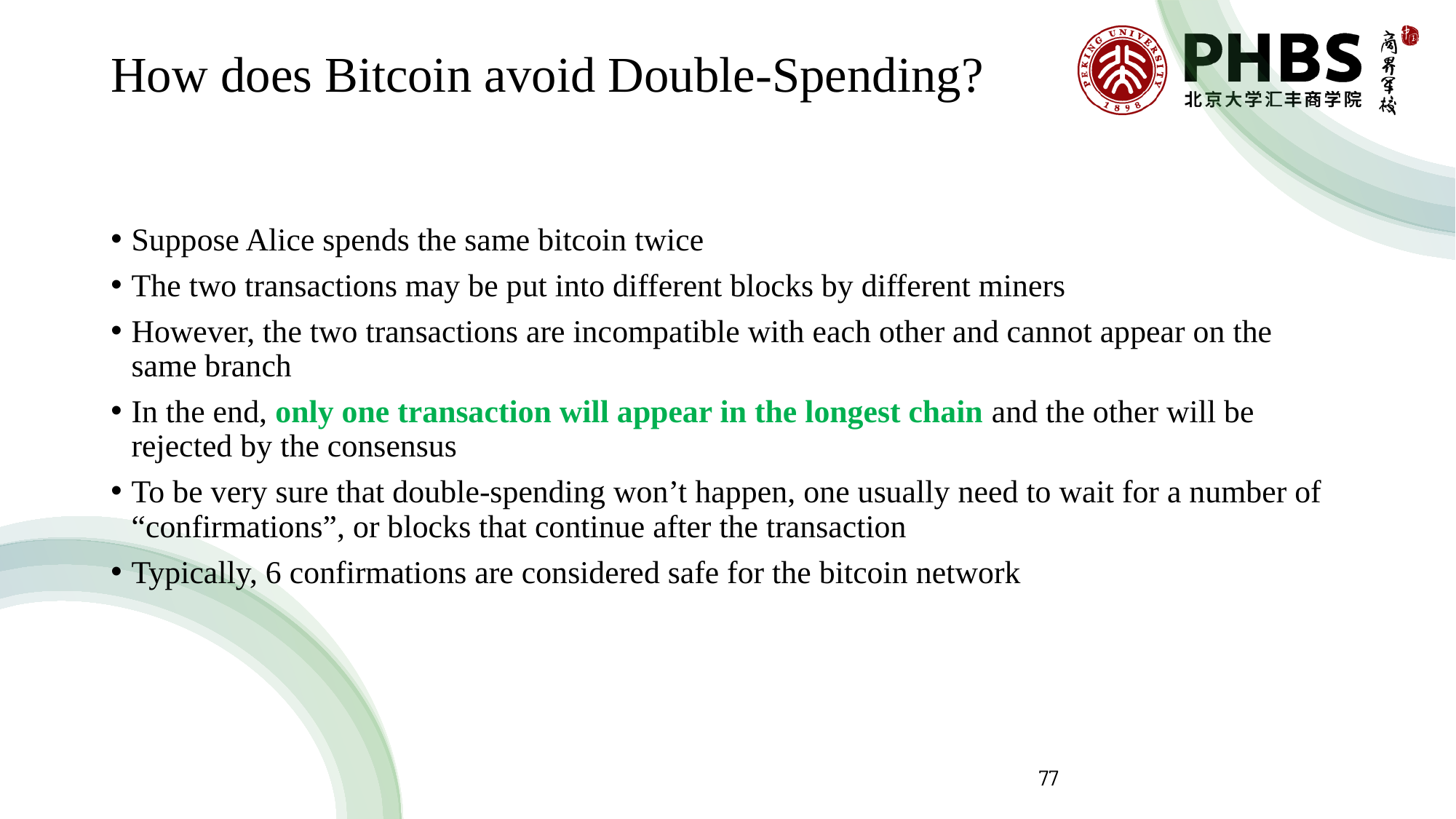

# How does Bitcoin avoid Double-Spending?
Suppose Alice spends the same bitcoin twice
The two transactions may be put into different blocks by different miners
However, the two transactions are incompatible with each other and cannot appear on the same branch
In the end, only one transaction will appear in the longest chain and the other will be rejected by the consensus
To be very sure that double-spending won’t happen, one usually need to wait for a number of “confirmations”, or blocks that continue after the transaction
Typically, 6 confirmations are considered safe for the bitcoin network

77